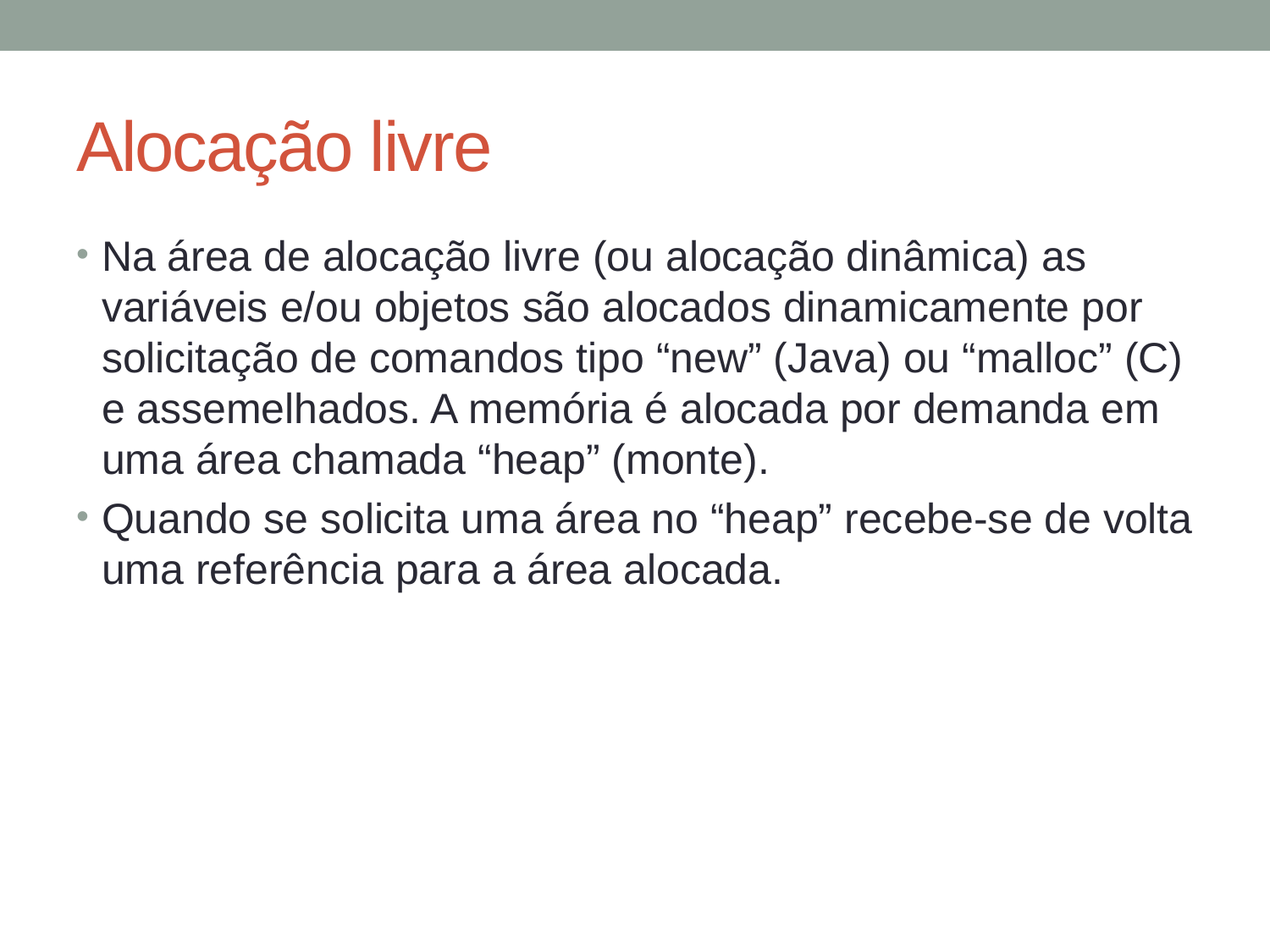

# Alocação livre
Na área de alocação livre (ou alocação dinâmica) as variáveis e/ou objetos são alocados dinamicamente por solicitação de comandos tipo “new” (Java) ou “malloc” (C) e assemelhados. A memória é alocada por demanda em uma área chamada “heap” (monte).
Quando se solicita uma área no “heap” recebe-se de volta uma referência para a área alocada.